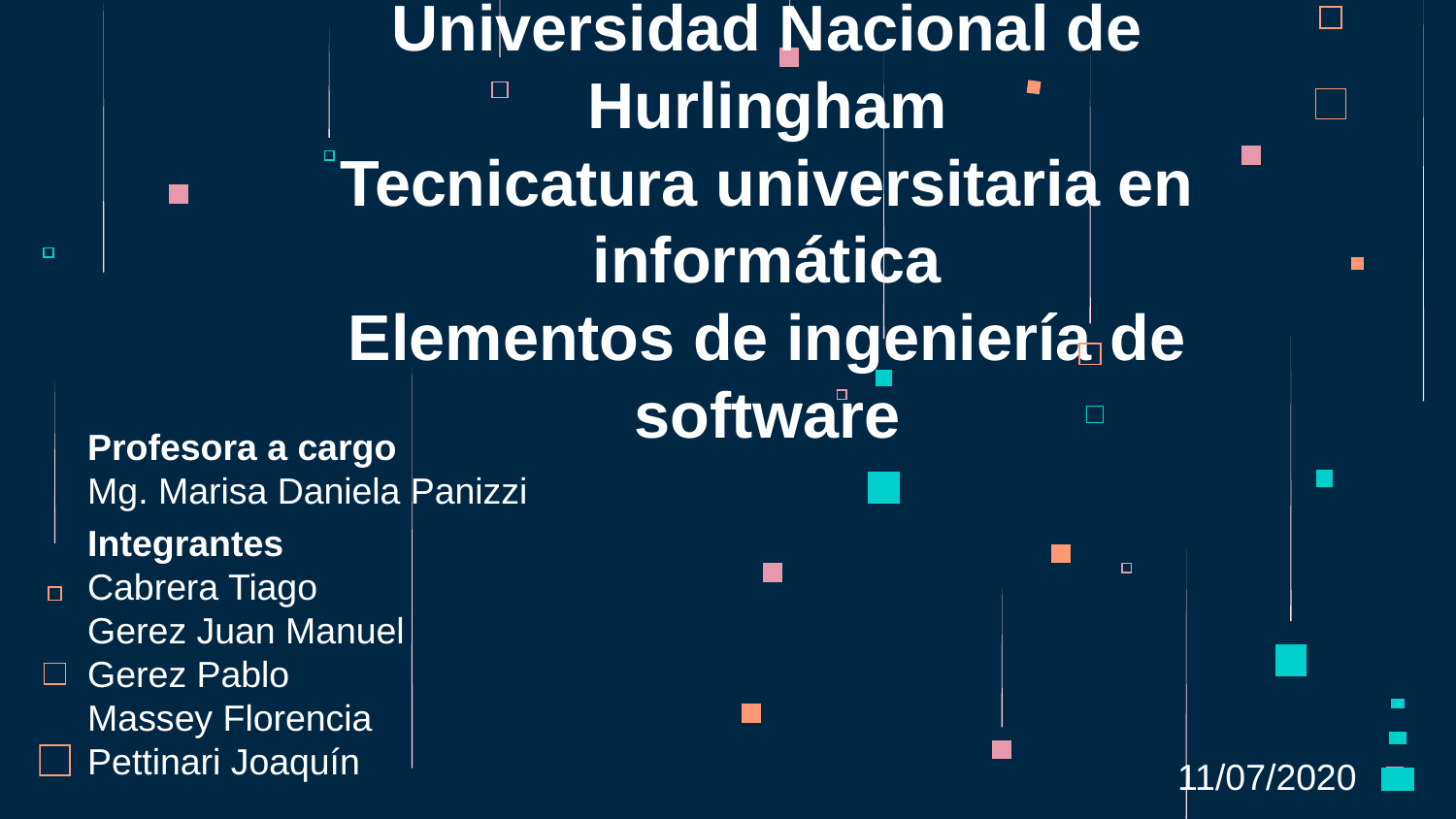

# Universidad Nacional de Hurlingham Tecnicatura universitaria en informática Elementos de ingeniería de software

Profesora a cargo
Mg. Marisa Daniela Panizzi
Integrantes
Cabrera Tiago
Gerez Juan Manuel
Gerez Pablo
Massey Florencia
Pettinari Joaquín

11/07/2020